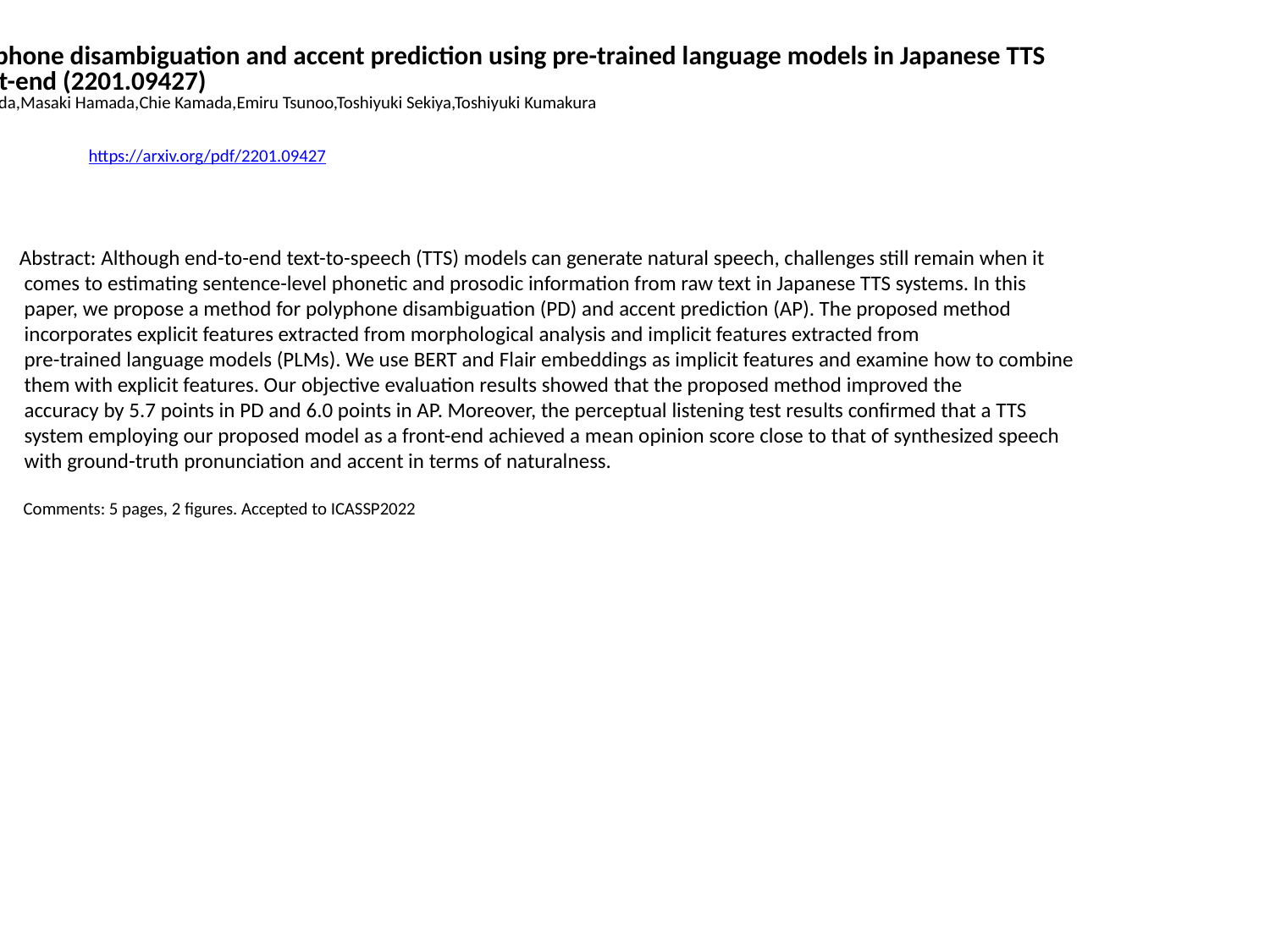

Polyphone disambiguation and accent prediction using pre-trained language models in Japanese TTS
 front-end (2201.09427)
Rem Hida,Masaki Hamada,Chie Kamada,Emiru Tsunoo,Toshiyuki Sekiya,Toshiyuki Kumakura

https://arxiv.org/pdf/2201.09427

Abstract: Although end-to-end text-to-speech (TTS) models can generate natural speech, challenges still remain when it
 comes to estimating sentence-level phonetic and prosodic information from raw text in Japanese TTS systems. In this
 paper, we propose a method for polyphone disambiguation (PD) and accent prediction (AP). The proposed method
 incorporates explicit features extracted from morphological analysis and implicit features extracted from
 pre-trained language models (PLMs). We use BERT and Flair embeddings as implicit features and examine how to combine
 them with explicit features. Our objective evaluation results showed that the proposed method improved the
 accuracy by 5.7 points in PD and 6.0 points in AP. Moreover, the perceptual listening test results confirmed that a TTS
 system employing our proposed model as a front-end achieved a mean opinion score close to that of synthesized speech
 with ground-truth pronunciation and accent in terms of naturalness.
 Comments: 5 pages, 2 figures. Accepted to ICASSP2022